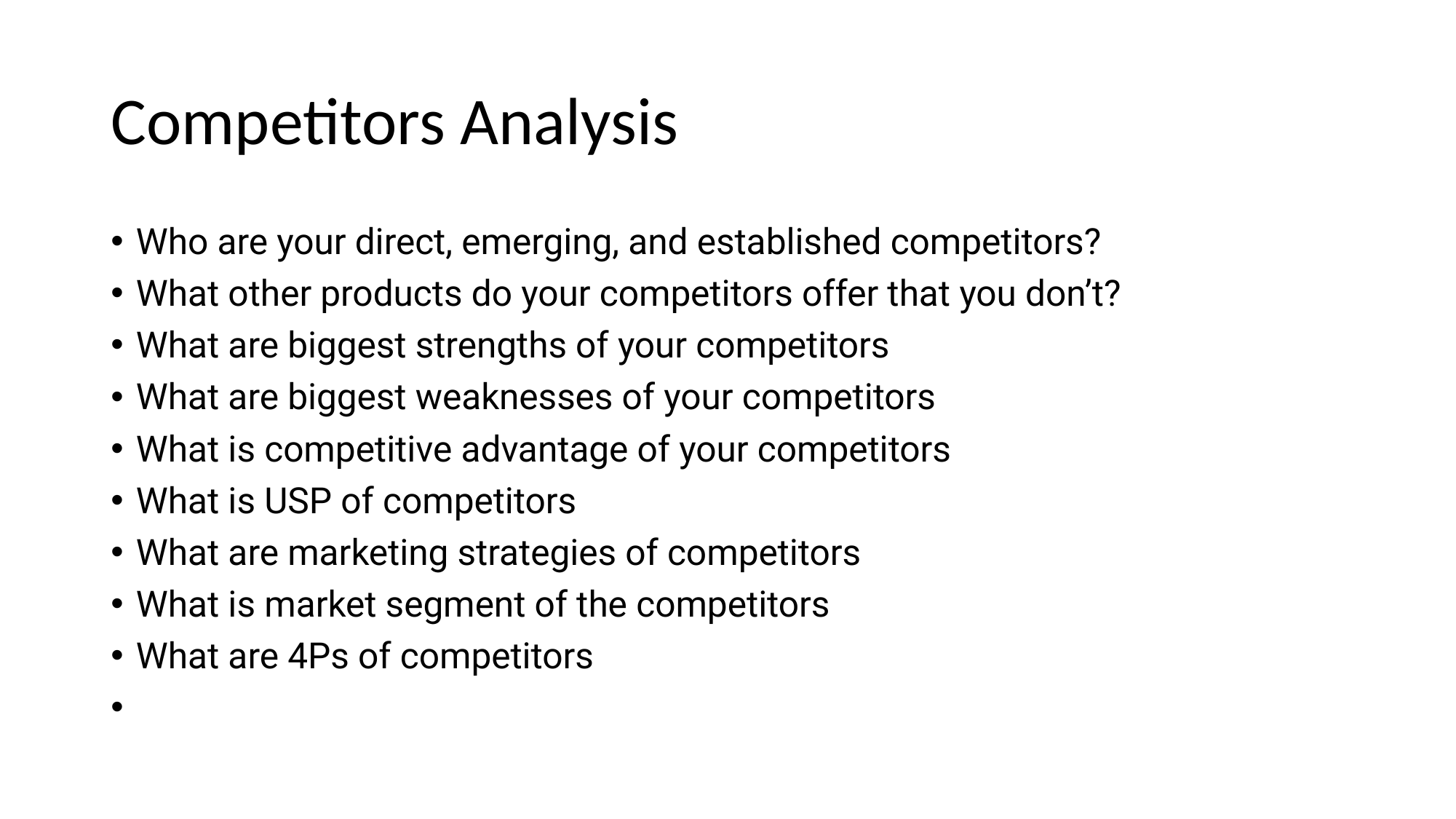

# Competitors Analysis
Who are your direct, emerging, and established competitors?
What other products do your competitors offer that you don’t?
What are biggest strengths of your competitors
What are biggest weaknesses of your competitors
What is competitive advantage of your competitors
What is USP of competitors
What are marketing strategies of competitors
What is market segment of the competitors
What are 4Ps of competitors